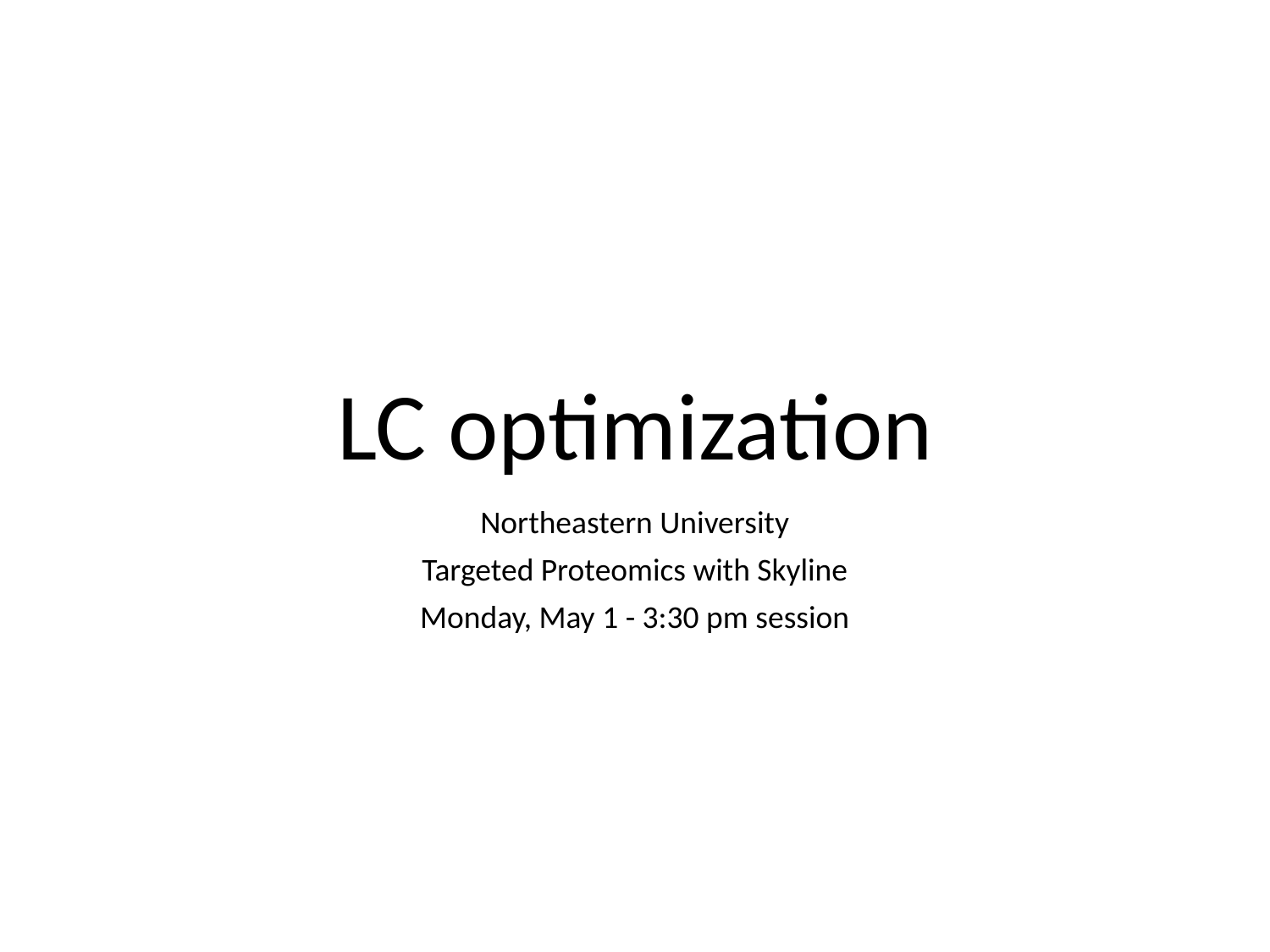

# LC optimization
Northeastern University
Targeted Proteomics with Skyline
Monday, May 1 - 3:30 pm session